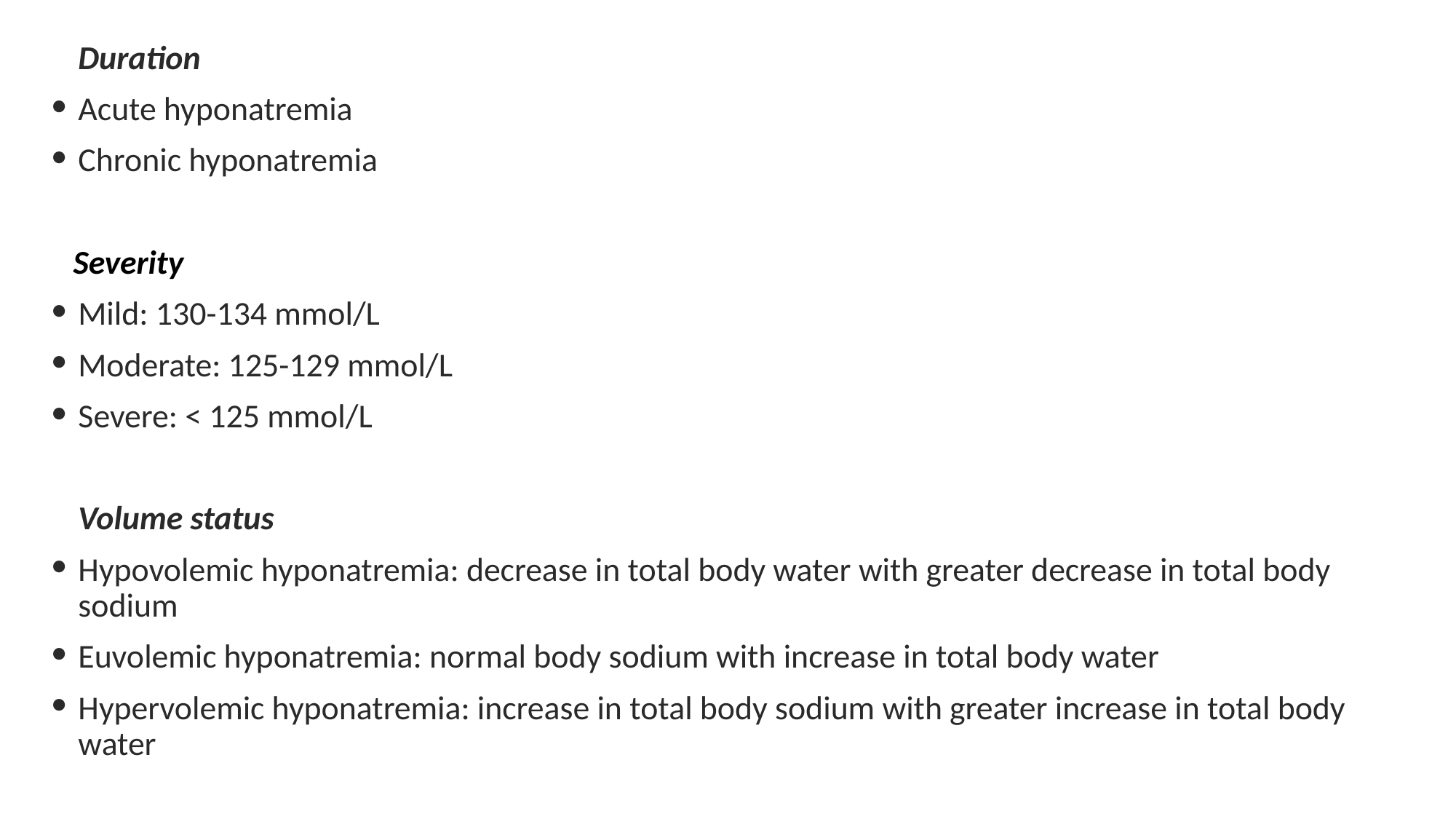

Duration
Acute hyponatremia
Chronic hyponatremia

   Severity
Mild: 130-134 mmol/L
Moderate: 125-129 mmol/L
Severe: < 125 mmol/L

Volume status
Hypovolemic hyponatremia: decrease in total body water with greater decrease in total body sodium
Euvolemic hyponatremia: normal body sodium with increase in total body water
Hypervolemic hyponatremia: increase in total body sodium with greater increase in total body water